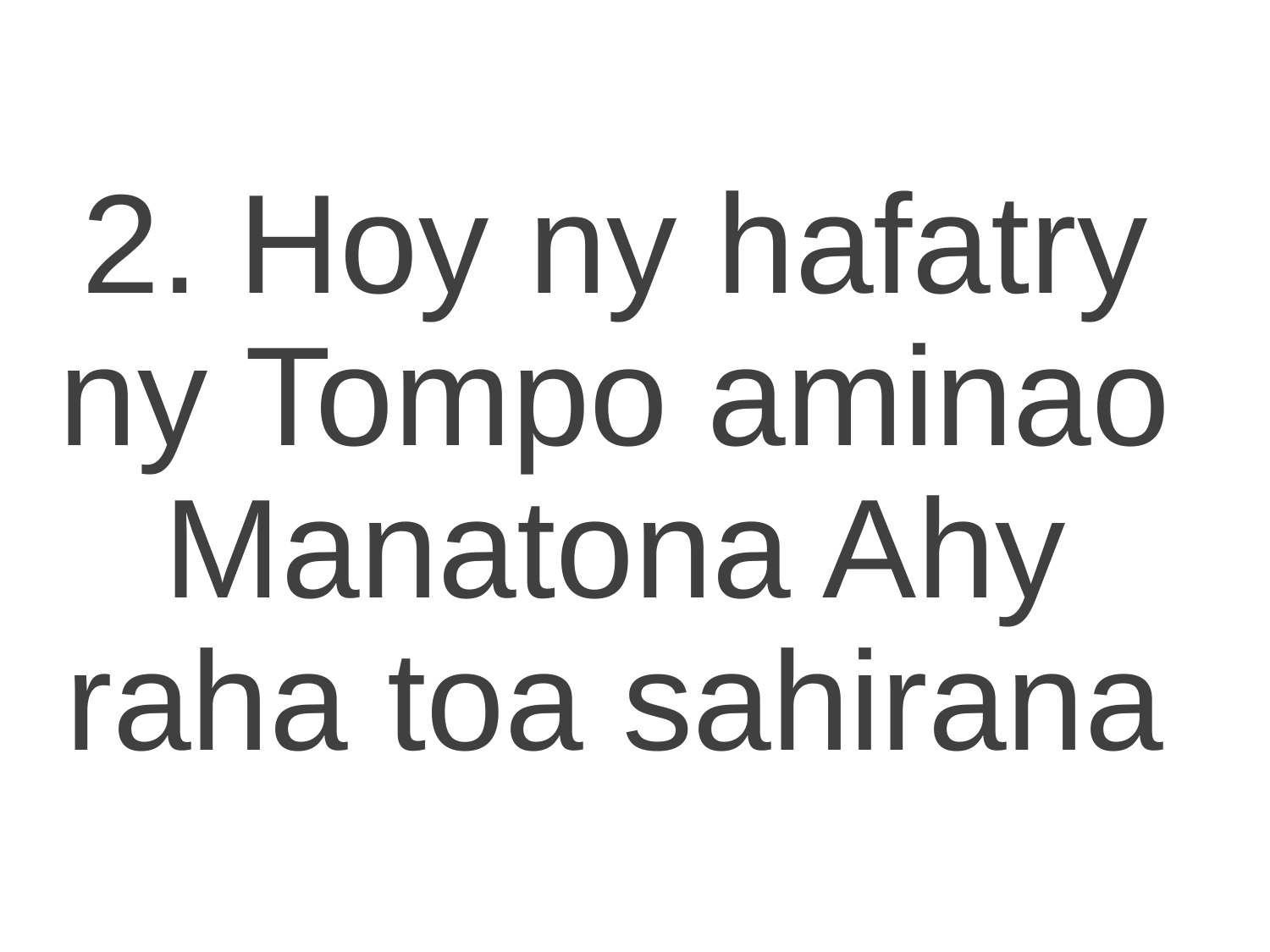

2. Hoy ny hafatry
ny Tompo aminao
Manatona Ahy
raha toa sahirana